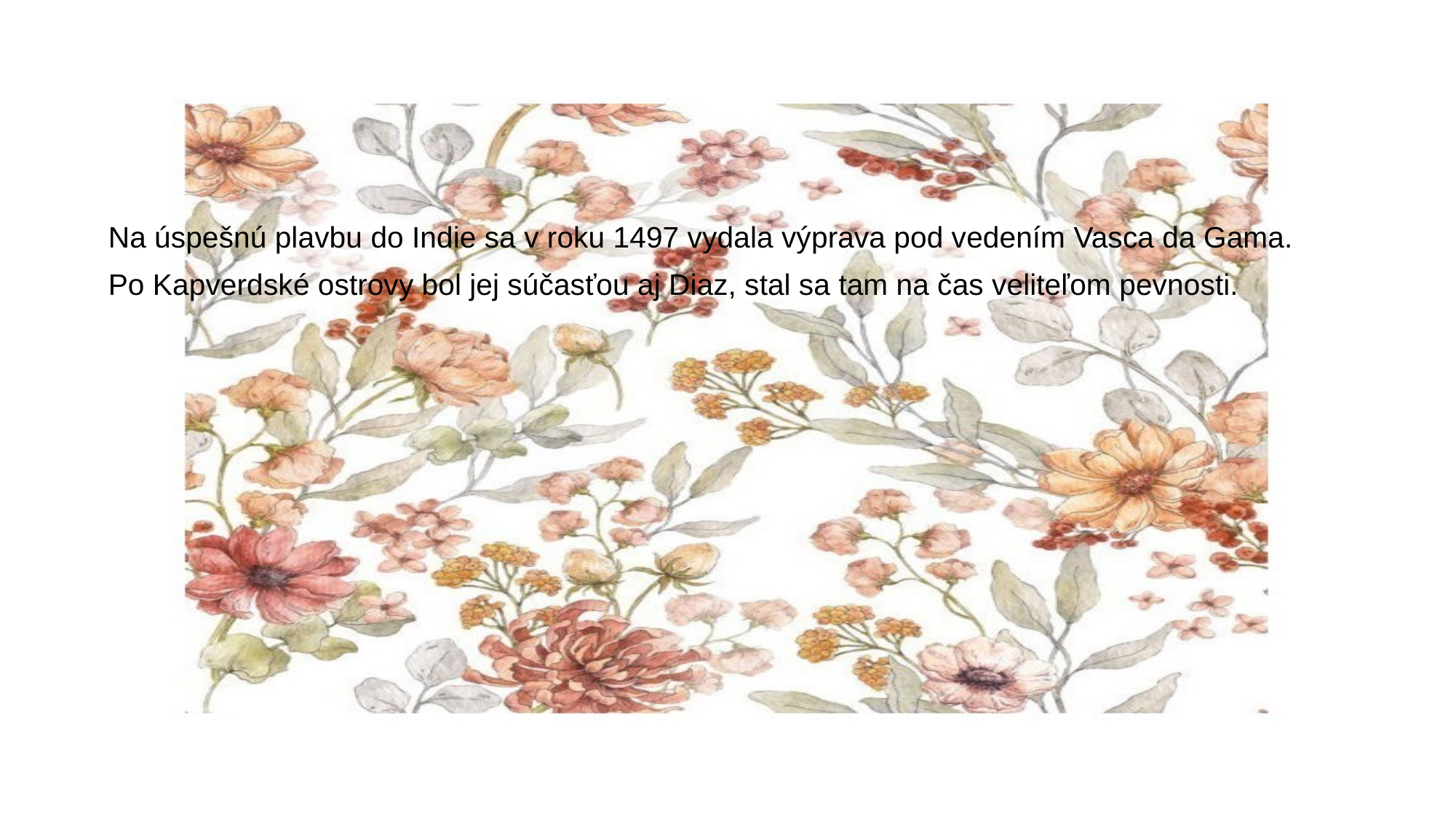

#
Na úspešnú plavbu do Indie sa v roku 1497 vydala výprava pod vedením Vasca da Gama.
Po Kapverdské ostrovy bol jej súčasťou aj Diaz, stal sa tam na čas veliteľom pevnosti.